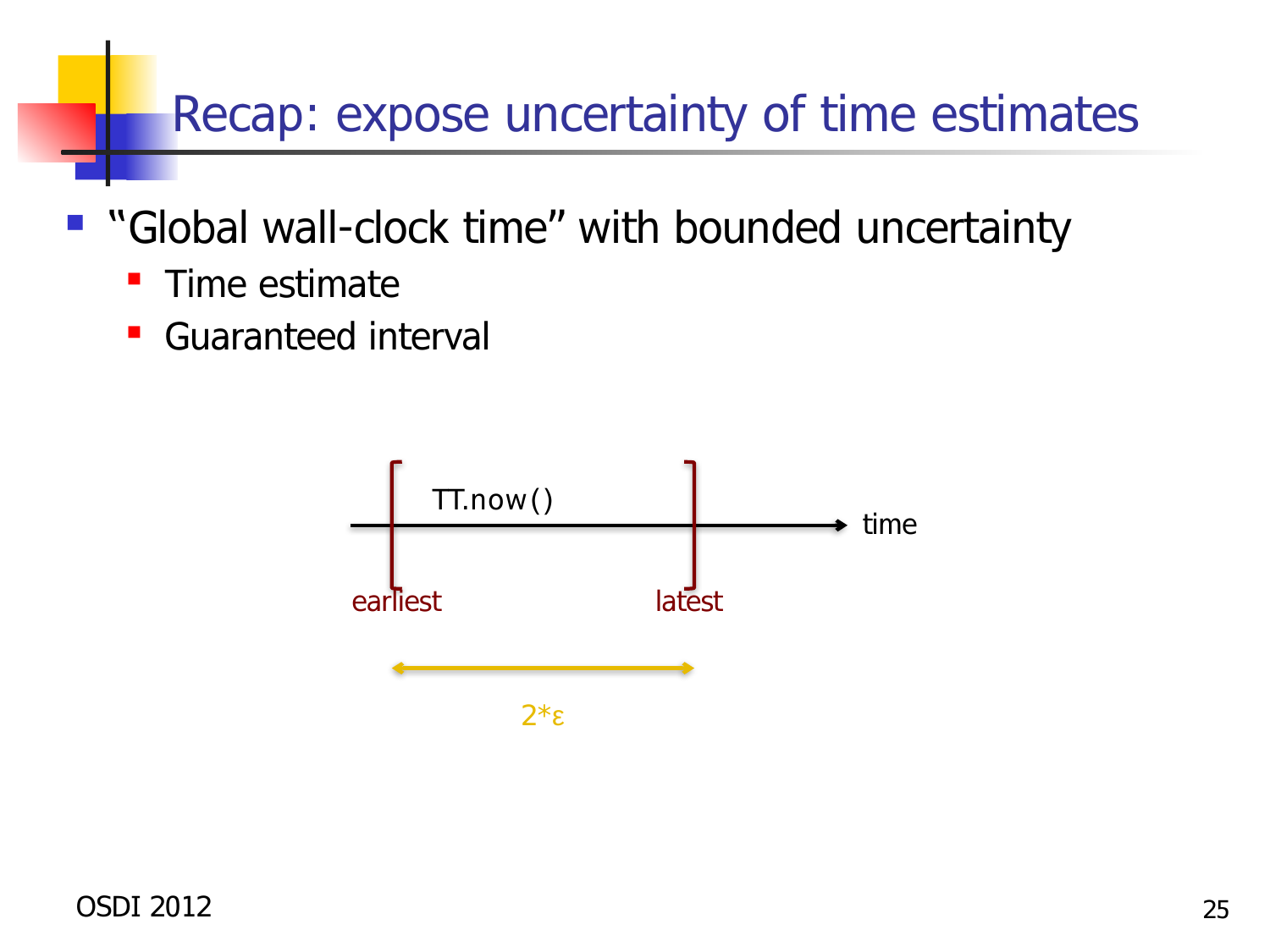

# Recap: expose uncertainty of time estimates
“Global wall-clock time” with bounded uncertainty
Time estimate
Guaranteed interval

TT.now()
time
earliest
latest
2*ε
25

OSDI 2012